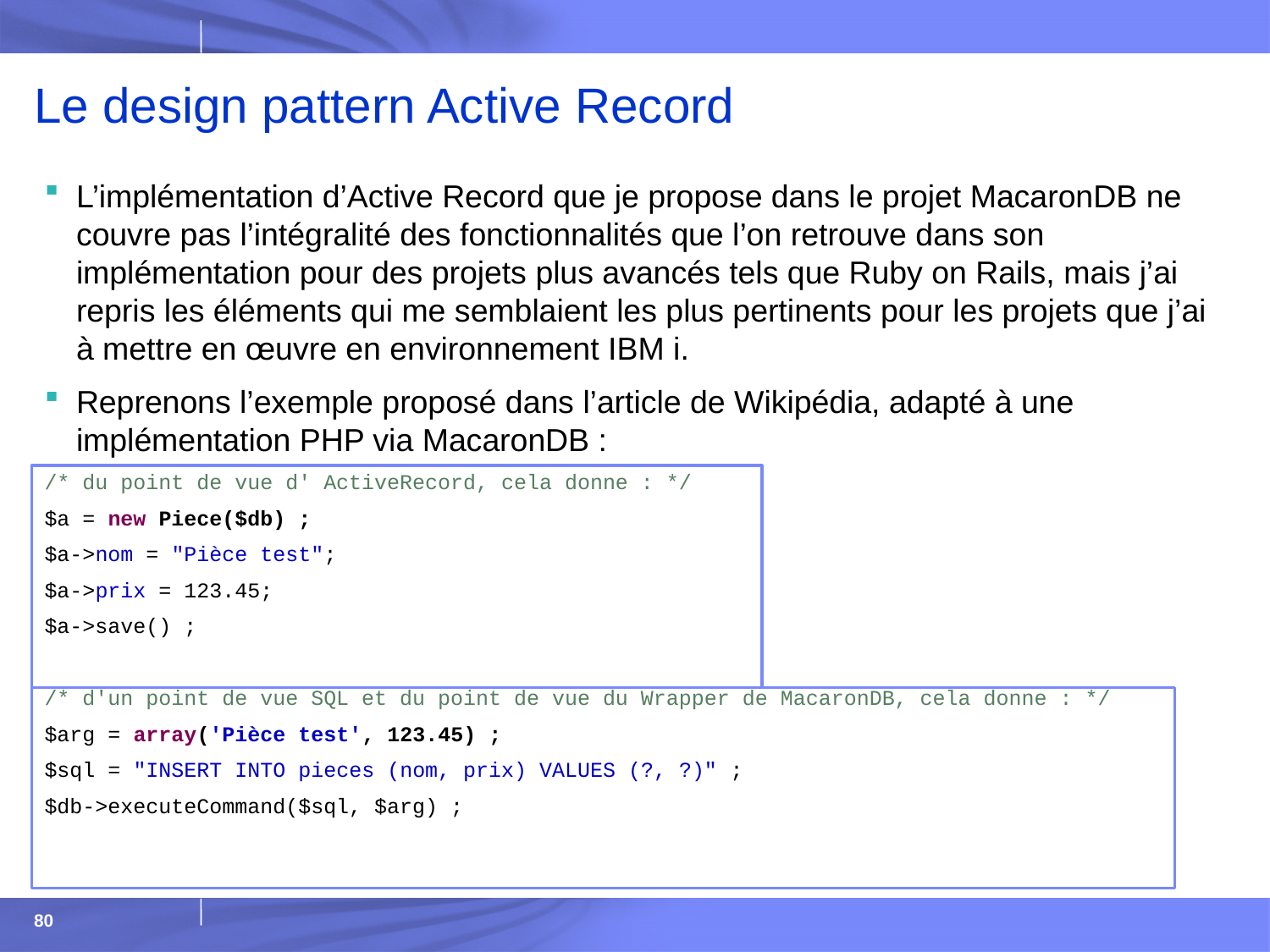

# Le design pattern Active Record
L’implémentation d’Active Record que je propose dans le projet MacaronDB ne couvre pas l’intégralité des fonctionnalités que l’on retrouve dans son implémentation pour des projets plus avancés tels que Ruby on Rails, mais j’ai repris les éléments qui me semblaient les plus pertinents pour les projets que j’ai à mettre en œuvre en environnement IBM i.
Reprenons l’exemple proposé dans l’article de Wikipédia, adapté à une implémentation PHP via MacaronDB :
/* du point de vue d' ActiveRecord, cela donne : */
$a = new Piece($db) ;
$a->nom = "Pièce test";
$a->prix = 123.45;
$a->save() ;

/* d'un point de vue SQL et du point de vue du Wrapper de MacaronDB, cela donne : */
$arg = array('Pièce test', 123.45) ;
$sql = "INSERT INTO pieces (nom, prix) VALUES (?, ?)" ;
$db->executeCommand($sql, $arg) ;

80